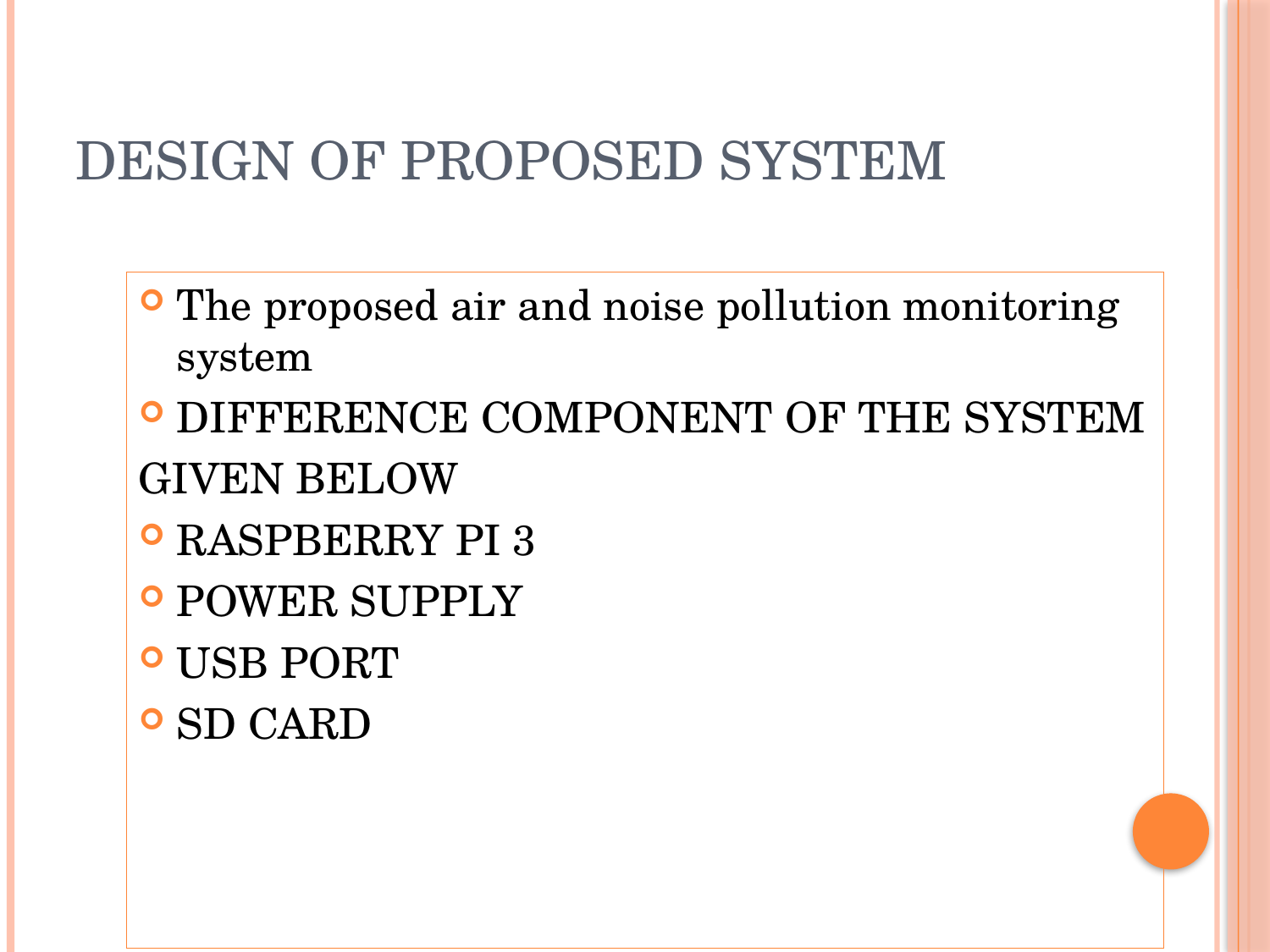

# DESIGN OF PROPOSED SYSTEM
The proposed air and noise pollution monitoring system
DIFFERENCE COMPONENT OF THE SYSTEM
GIVEN BELOW
RASPBERRY PI 3
POWER SUPPLY
USB PORT
SD CARD